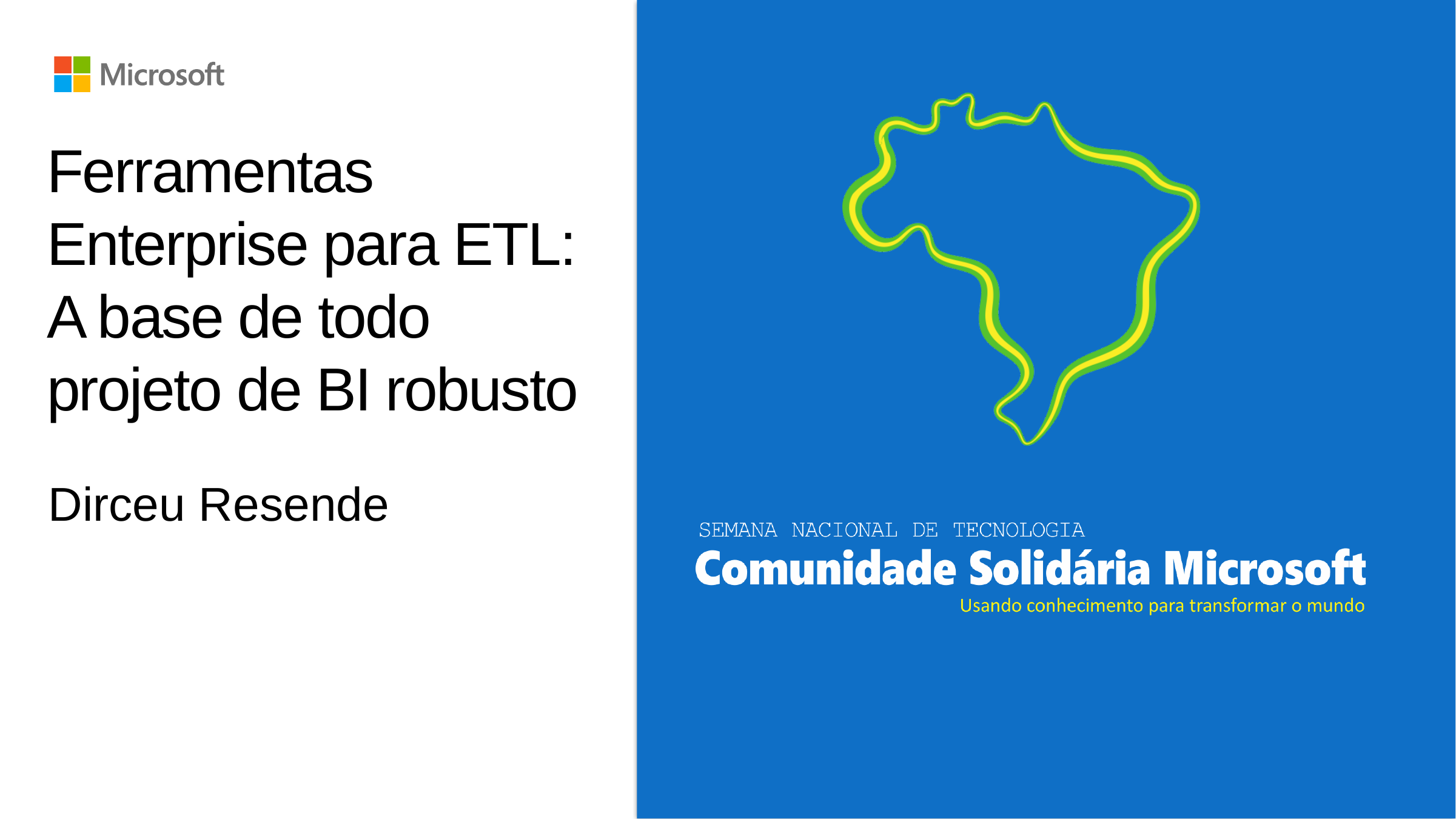

# Ferramentas Enterprise para ETL: A base de todo projeto de BI robusto
Dirceu Resende